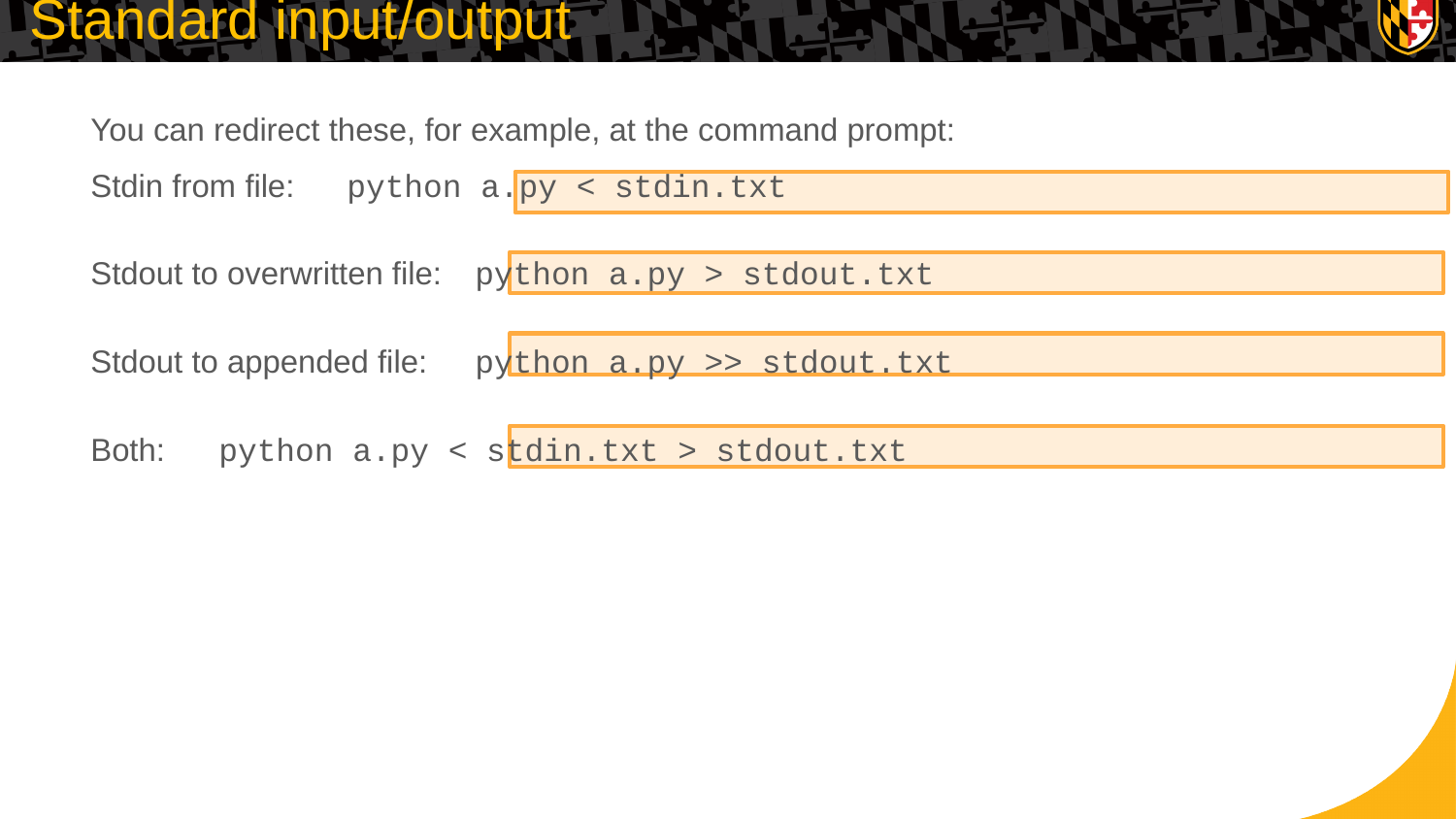

# Standard input/output
You can redirect these, for example, at the command prompt:
Stdin from file:		python a.py < stdin.txt

Stdout to overwritten file:	python a.py > stdout.txt

Stdout to appended file:	python a.py >> stdout.txt

Both:			python a.py < stdin.txt > stdout.txt